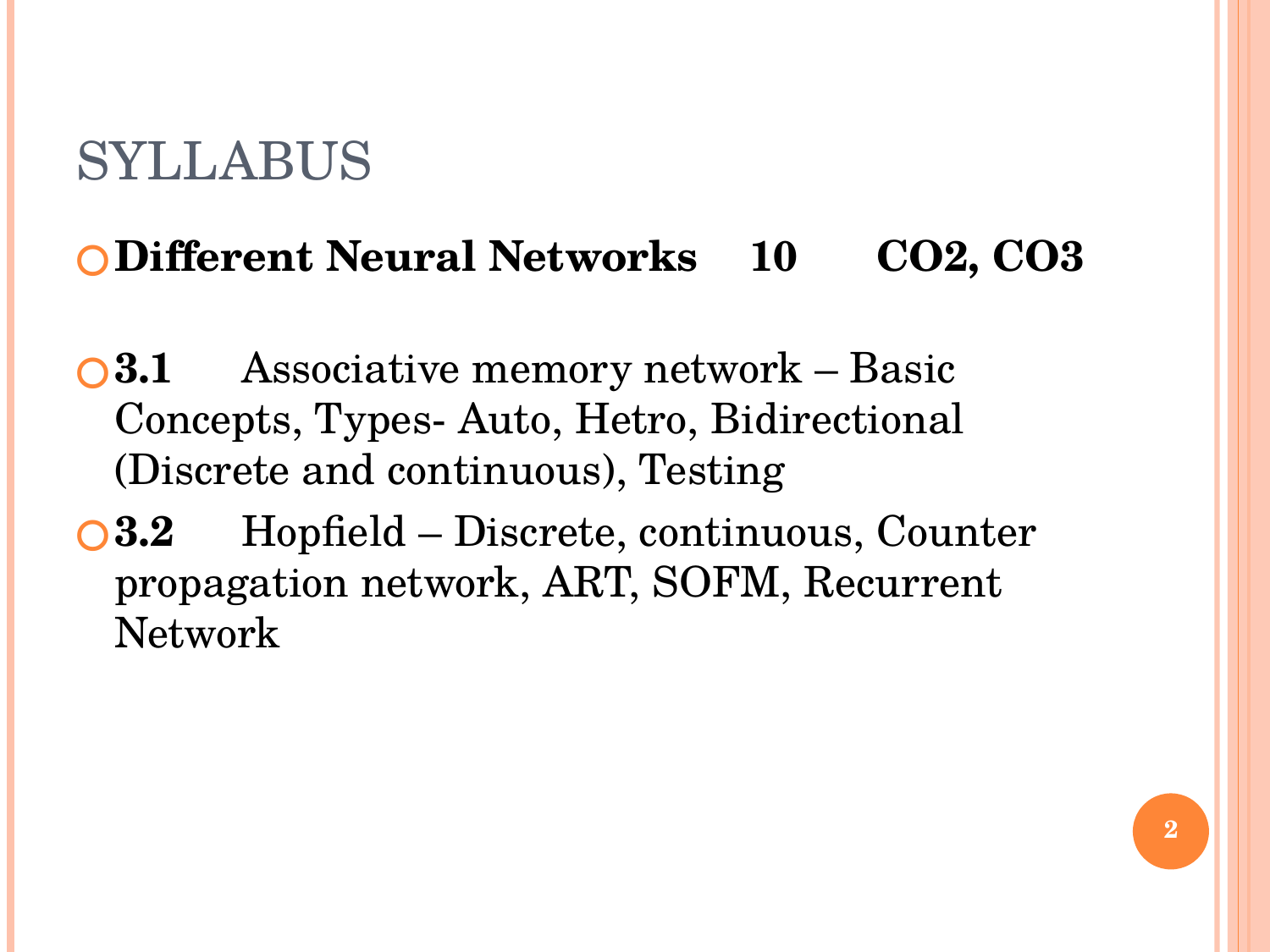

# Syllabus
Different Neural Networks 	10 	CO2, CO3
3.1 	Associative memory network – Basic Concepts, Types- Auto, Hetro, Bidirectional (Discrete and continuous), Testing
3.2 	Hopfield – Discrete, continuous, Counter propagation network, ART, SOFM, Recurrent Network

2